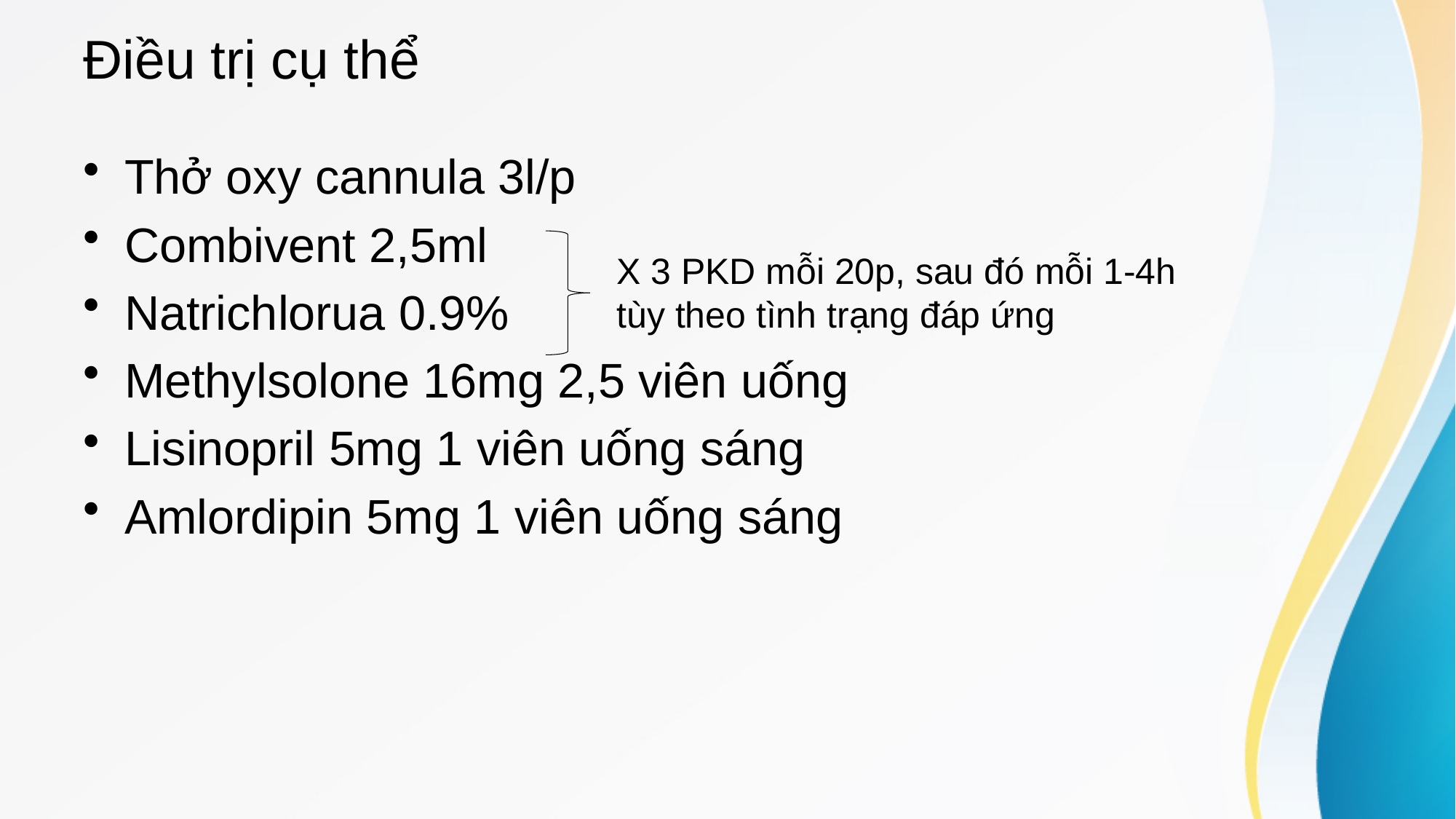

# Điều trị cụ thể
Thở oxy cannula 3l/p
Combivent 2,5ml
Natrichlorua 0.9%
Methylsolone 16mg 2,5 viên uống
Lisinopril 5mg 1 viên uống sáng
Amlordipin 5mg 1 viên uống sáng

X 3 PKD mỗi 20p, sau đó mỗi 1-4h tùy theo tình trạng đáp ứng